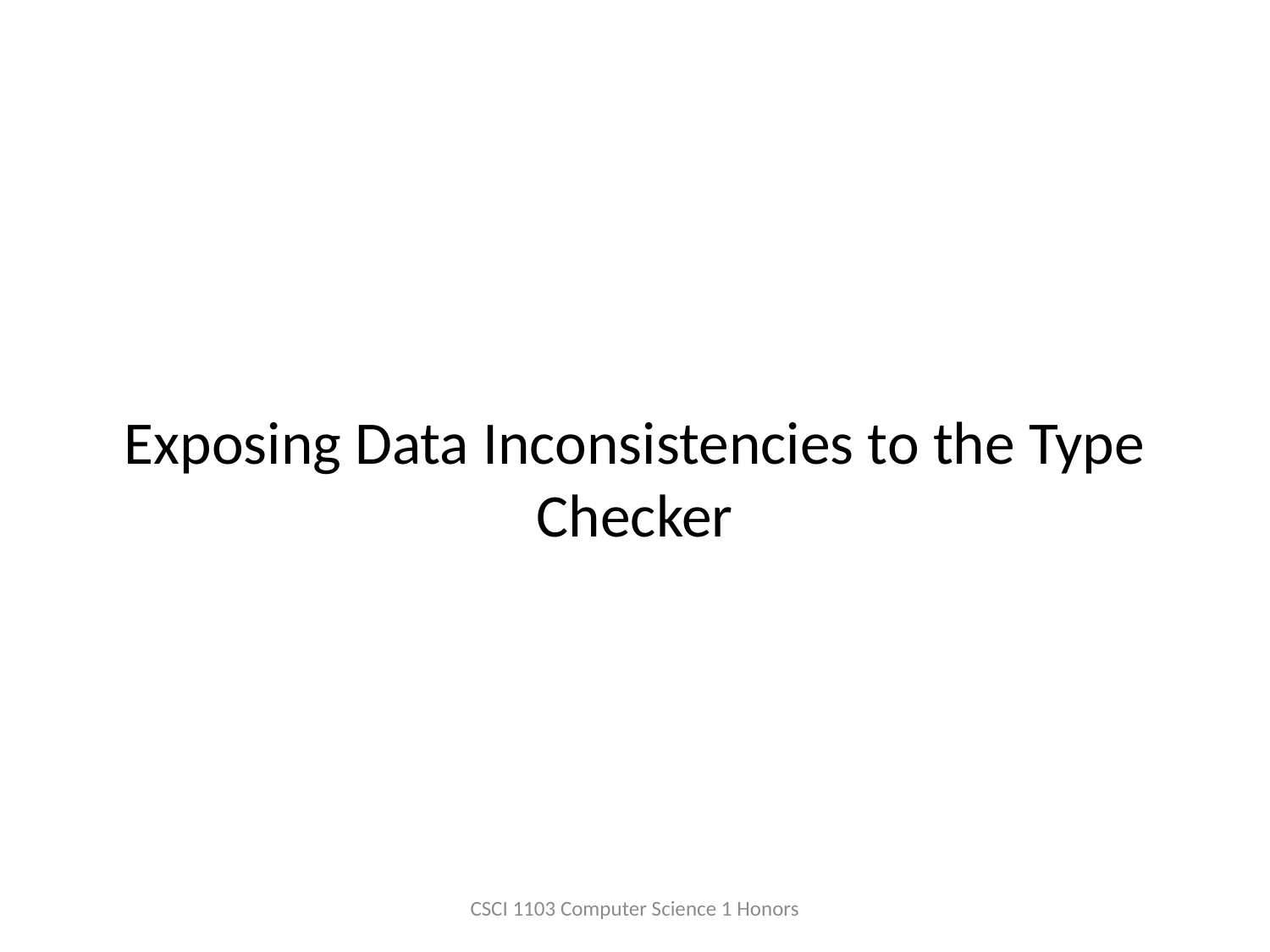

# Exposing Data Inconsistencies to the Type Checker
CSCI 1103 Computer Science 1 Honors